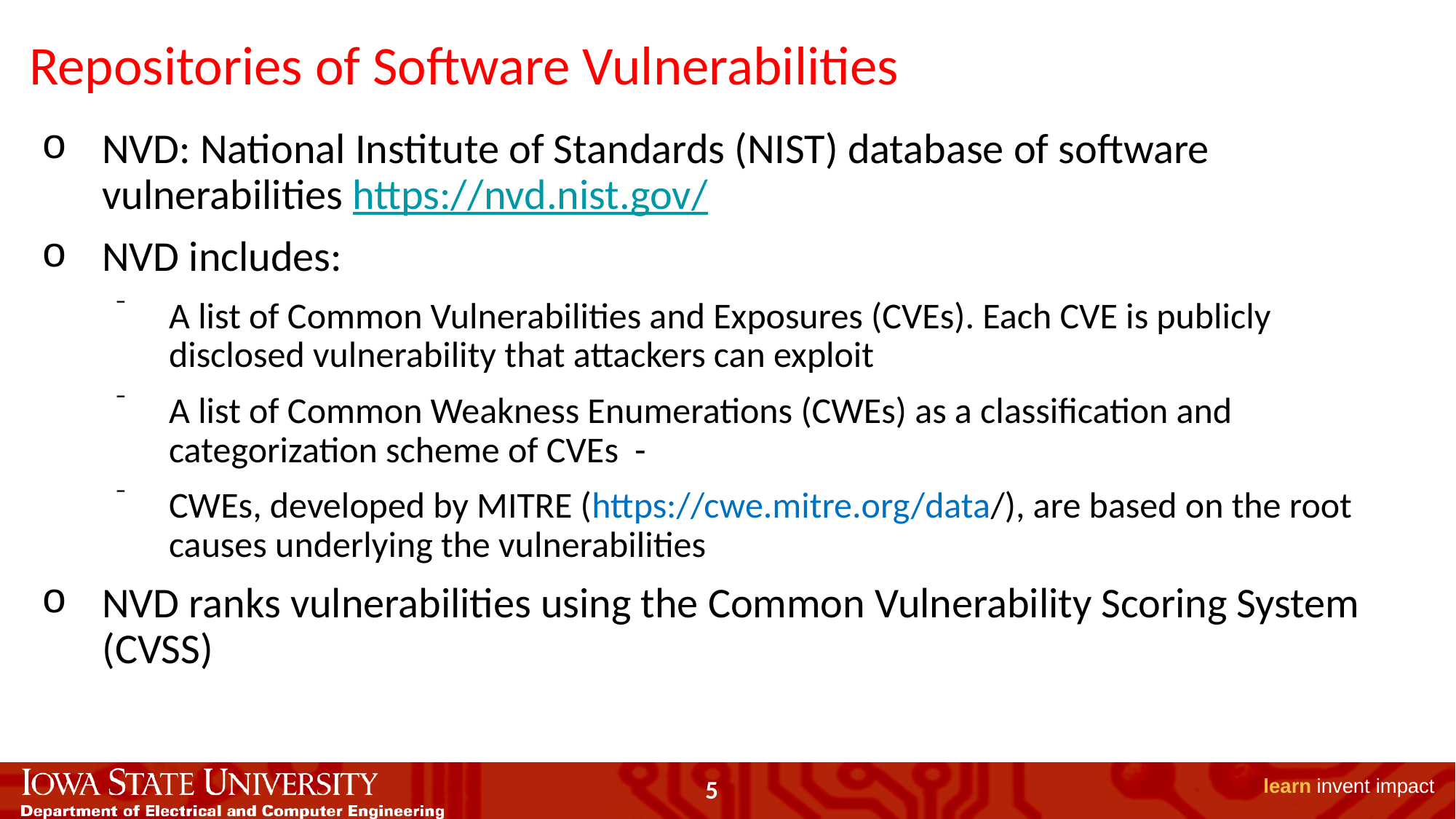

# Repositories of Software Vulnerabilities
NVD: National Institute of Standards (NIST) database of software vulnerabilities https://nvd.nist.gov/
NVD includes:
A list of Common Vulnerabilities and Exposures (CVEs). Each CVE is publicly disclosed vulnerability that attackers can exploit
A list of Common Weakness Enumerations (CWEs) as a classification and categorization scheme of CVEs  -
CWEs, developed by MITRE (https://cwe.mitre.org/data/), are based on the root causes underlying the vulnerabilities
NVD ranks vulnerabilities using the Common Vulnerability Scoring System (CVSS)
5